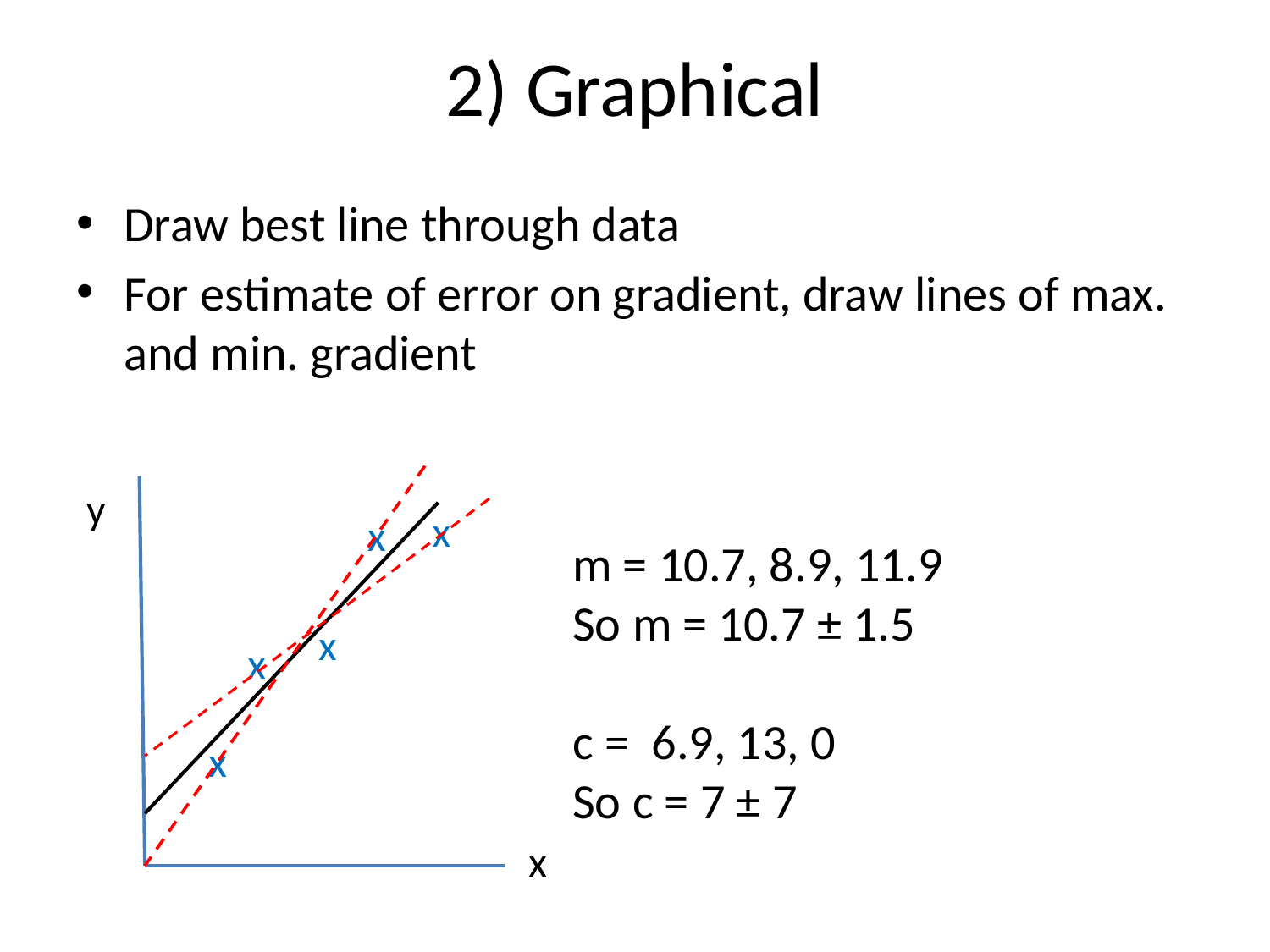

# 2) Graphical
Draw best line through data
For estimate of error on gradient, draw lines of max. and min. gradient
y
x
x
m = 10.7, 8.9, 11.9
So m = 10.7 ± 1.5

c =  6.9, 13, 0
So c = 7 ± 7
x
x
x
x